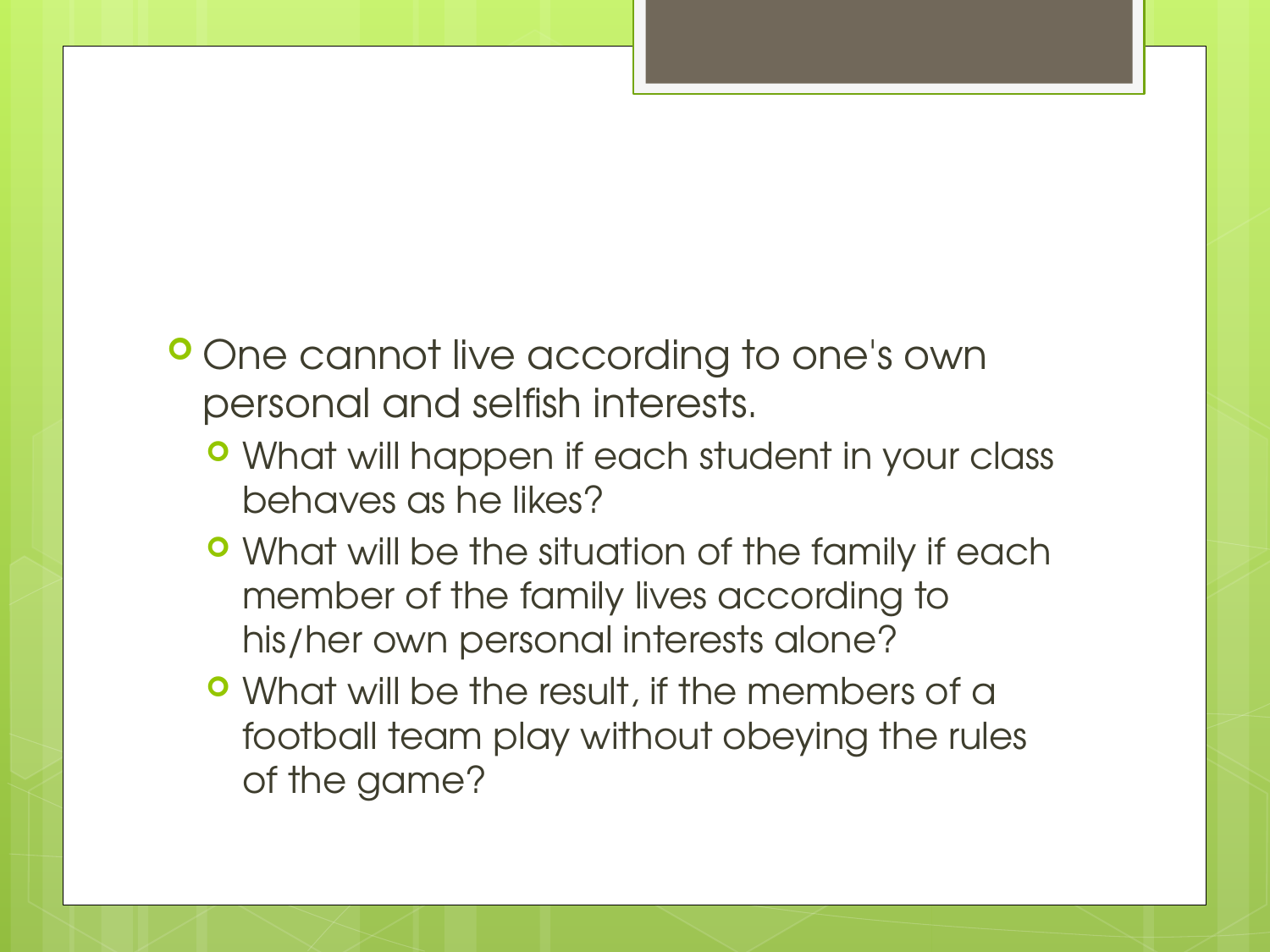

#
One cannot live according to one's own personal and selfish interests.
What will happen if each student in your class behaves as he likes?
What will be the situation of the family if each member of the family lives according to his/her own personal interests alone?
What will be the result, if the members of a football team play without obeying the rules of the game?